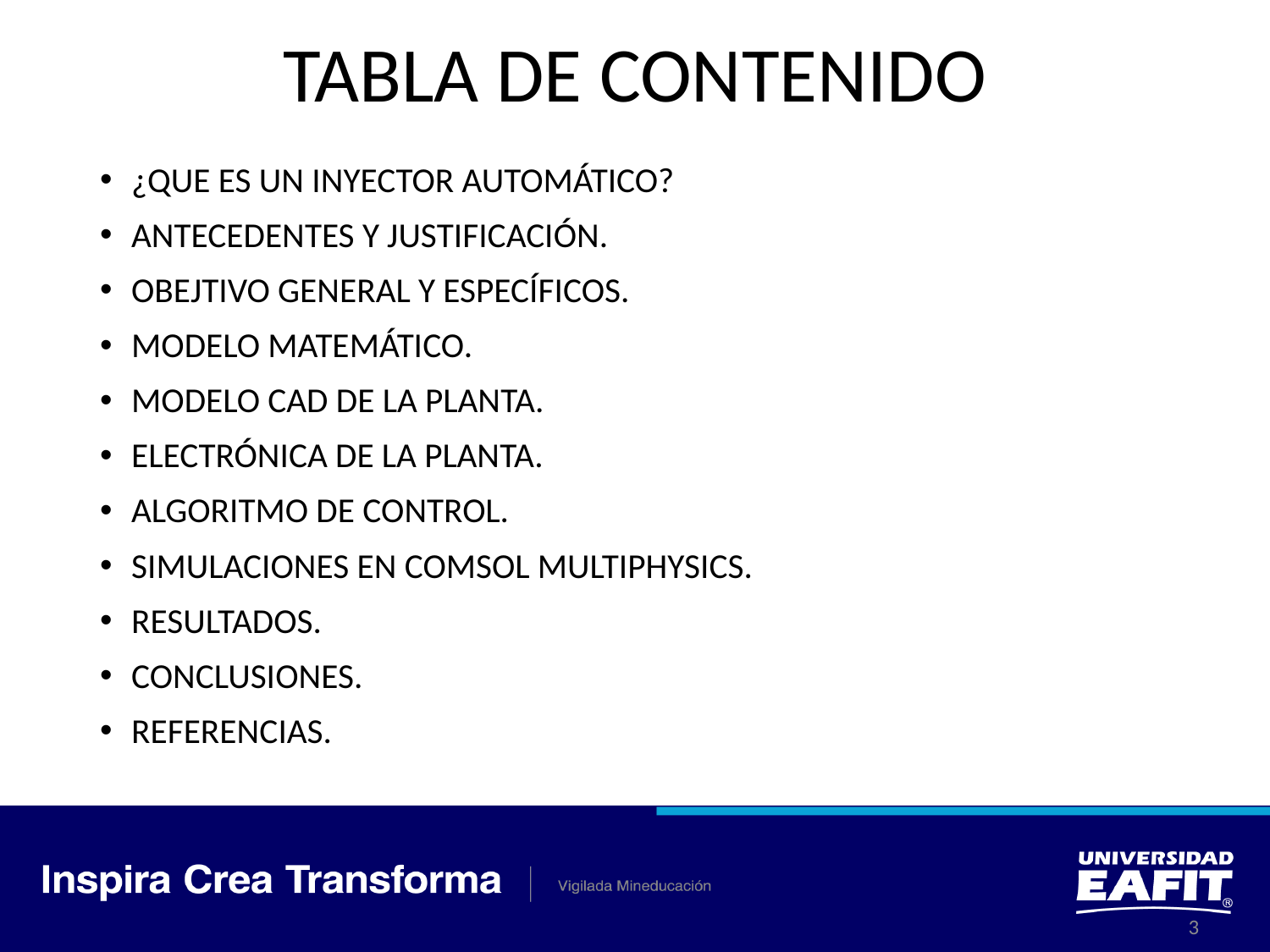

# TABLA DE CONTENIDO
¿QUE ES UN INYECTOR AUTOMÁTICO?
ANTECEDENTES Y JUSTIFICACIÓN.
OBEJTIVO GENERAL Y ESPECÍFICOS.
MODELO MATEMÁTICO.
MODELO CAD DE LA PLANTA.
ELECTRÓNICA DE LA PLANTA.
ALGORITMO DE CONTROL.
SIMULACIONES EN COMSOL MULTIPHYSICS.
RESULTADOS.
CONCLUSIONES.
REFERENCIAS.

3